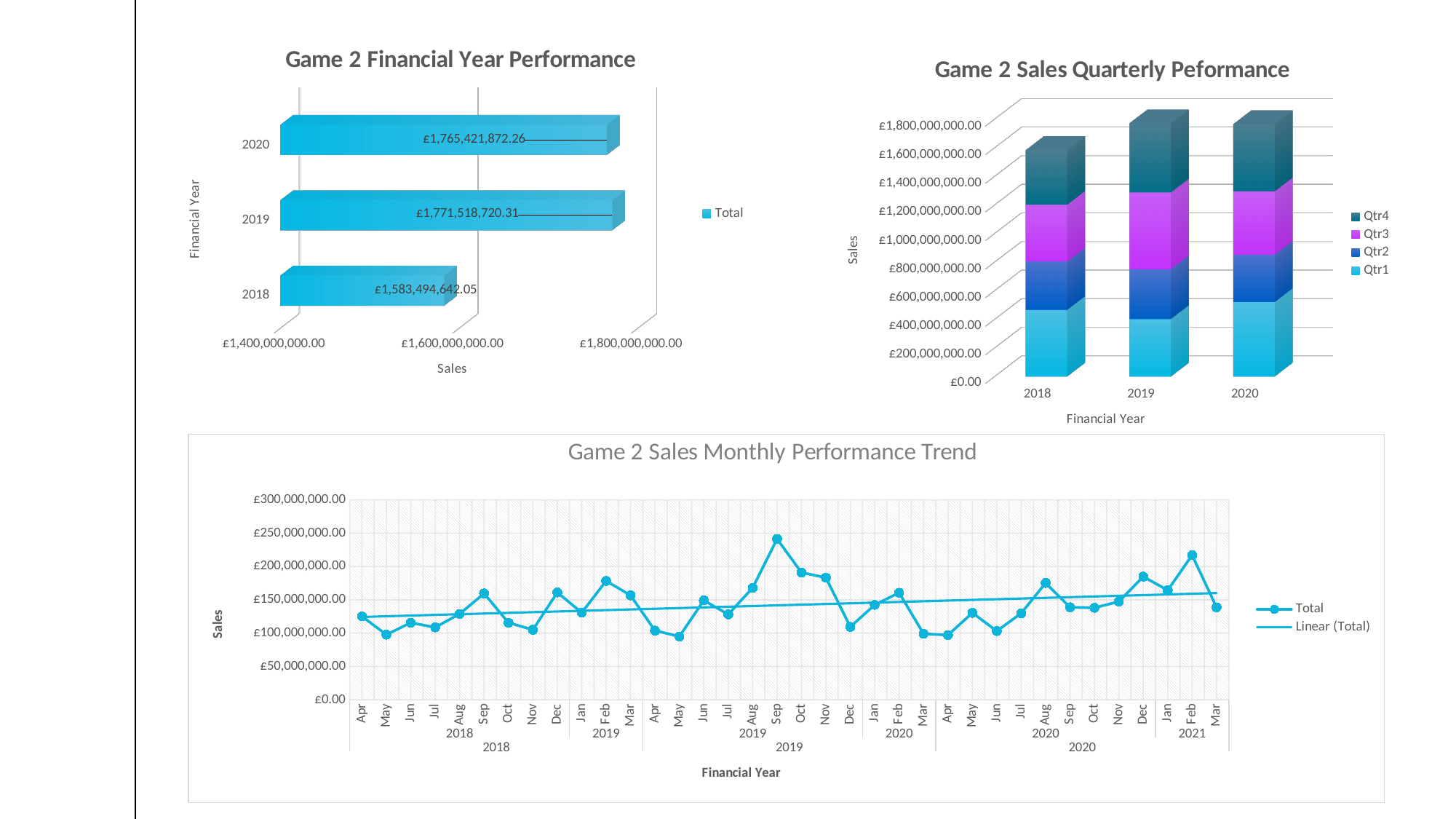

[unsupported chart]

[unsupported chart]

### Chart: Game 2 Sales Monthly Performance Trend

| Category | Total |
|---|---|
| Apr | 125169294.49499999 |
| May | 97733756.10499999 |
| Jun | 115710983.5375 |
| Jul | 108698973.4025 |
| Aug | 128858526.4775 |
| Sep | 159579422.04000002 |
| Oct | 115708850.365 |
| Nov | 105087455.4675 |
| Dec | 161083327.13500002 |
| Jan | 130768808.385 |
| Feb | 178400975.63500002 |
| Mar | 156694269.0025 |
| Apr | 103827882.44 |
| May | 95029107.73 |
| Jun | 149168571.825 |
| Jul | 128148845.81499997 |
| Aug | 167965981.3725 |
| Sep | 241449712.27749994 |
| Oct | 190990872.04499996 |
| Nov | 183298288.04999998 |
| Dec | 109431070.85249999 |
| Jan | 142484140.7525 |
| Feb | 160616856.38250002 |
| Mar | 99107390.76500002 |
| Apr | 97076724.8825 |
| May | 130448293.98749998 |
| Jun | 103215510.495 |
| Jul | 129866279.475 |
| Aug | 175337159.30499998 |
| Sep | 138860594.57999998 |
| Oct | 138079925.3575 |
| Nov | 147376192.09 |
| Dec | 184840612.98749995 |
| Jan | 164471262.105 |
| Feb | 217087417.1525 |
| Mar | 138761899.8425 |